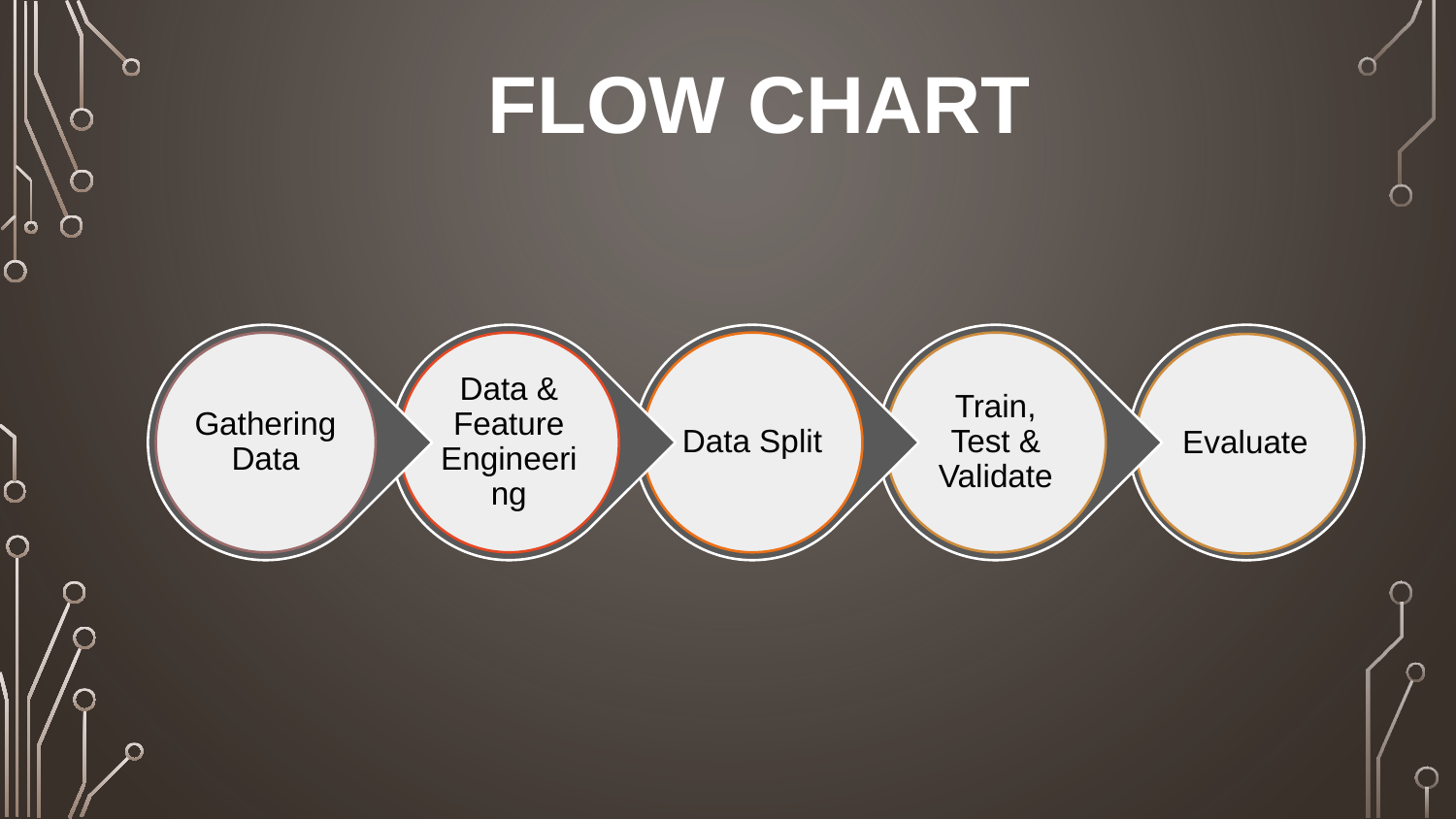

# Flow Chart
Evaluate
Train, Test & Validate
Data Split
Data & Feature Engineering
Gathering Data